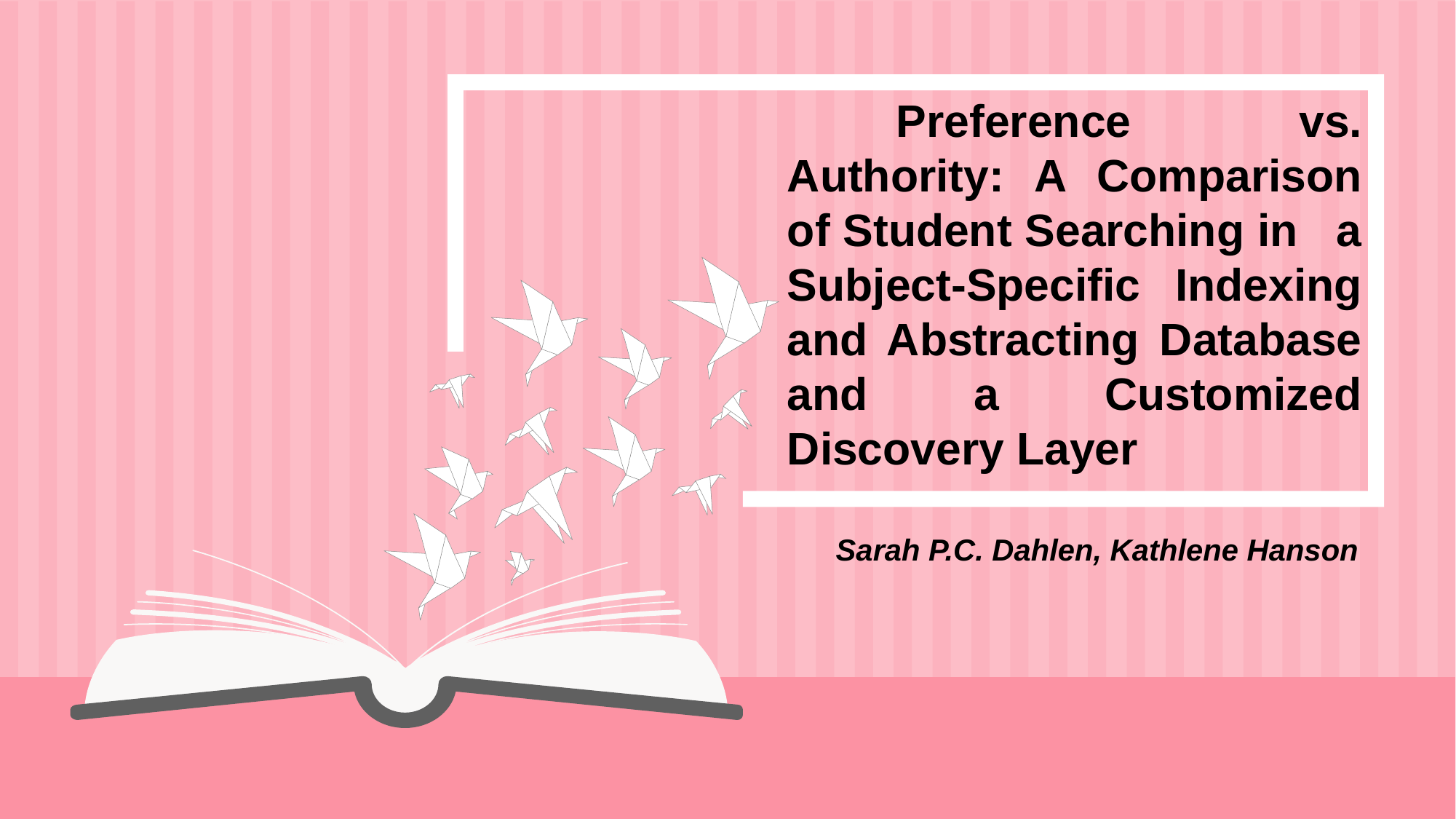

Preference vs. Authority: A Comparison of Student Searching in   a Subject-Specific Indexing and Abstracting Database and a Customized Discovery Layer

Sarah P.C. Dahlen, Kathlene Hanson